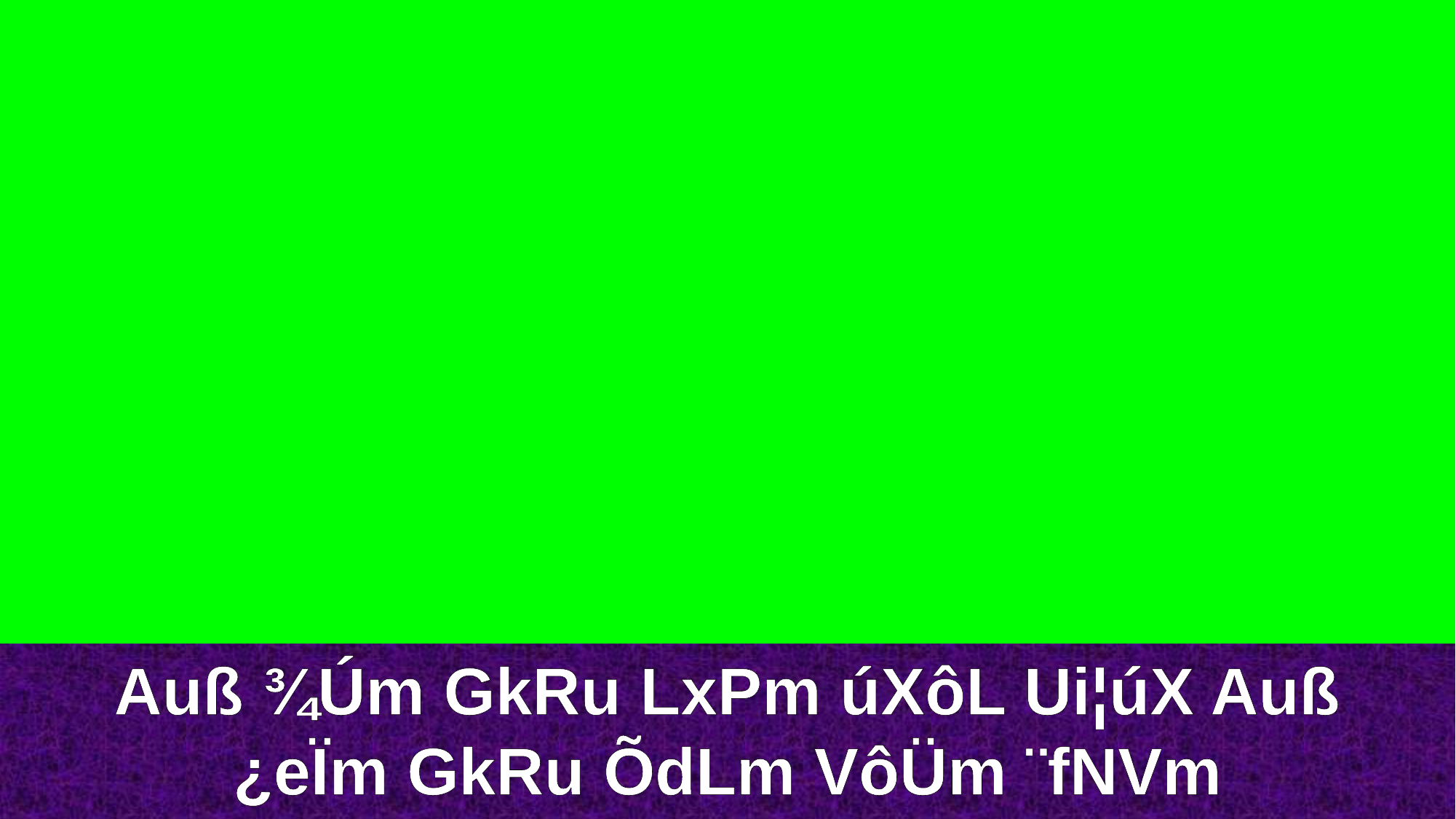

Auß ¾Úm GkRu LxPm úXôL Ui¦úX Auß ¿eÏm GkRu ÕdLm VôÜm ¨fNVm